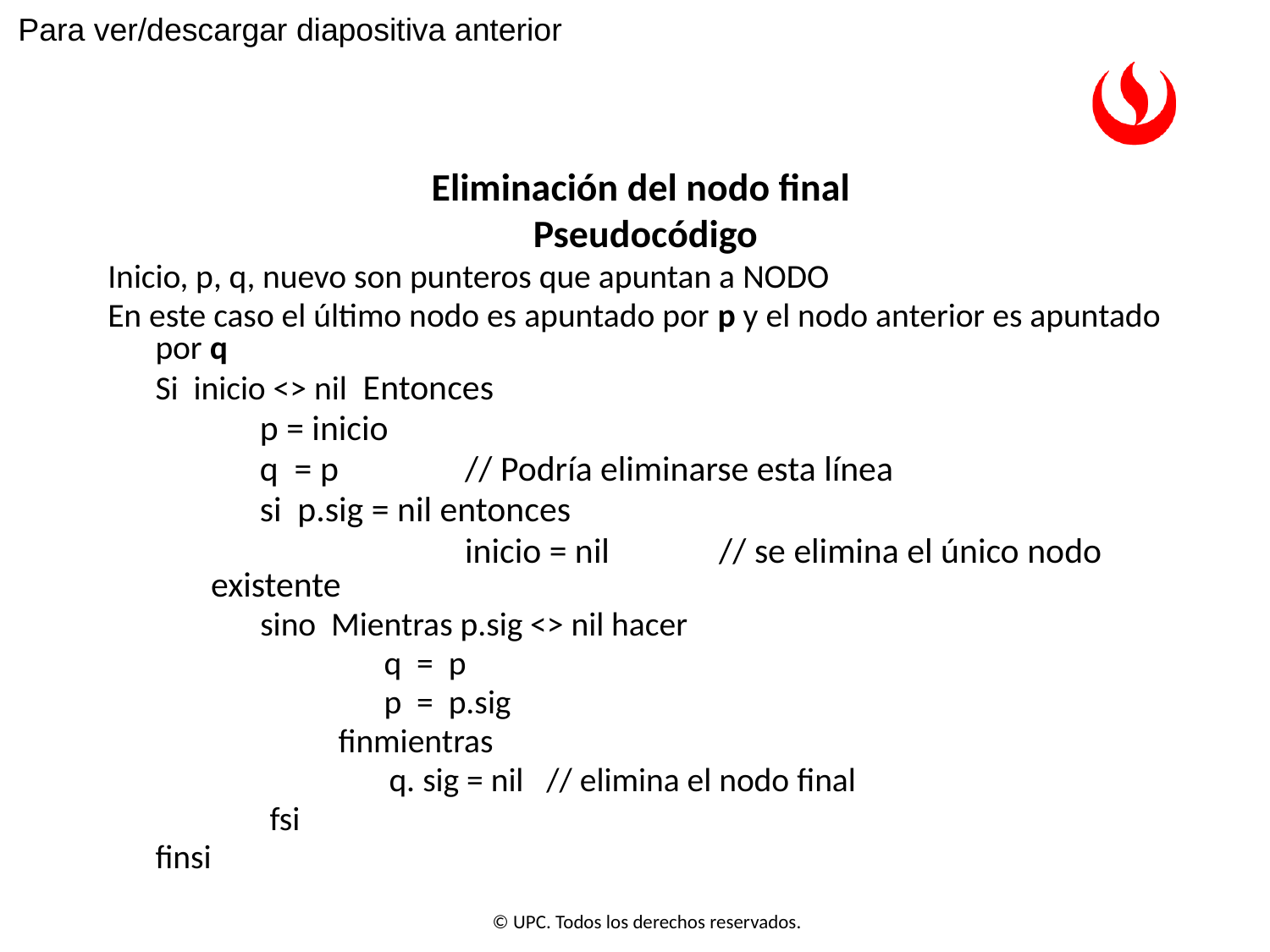

Para ver/descargar diapositiva anterior
# Eliminación del nodo final Pseudocódigo
Inicio, p, q, nuevo son punteros que apuntan a NODO
En este caso el último nodo es apuntado por p y el nodo anterior es apuntado por q
	Si  inicio <> nil  Entonces
           p = inicio
           q  = p	// Podría eliminarse esta línea
           si  p.sig = nil entonces
			inicio = nil	// se elimina el único nodo existente
                    sino  Mientras p.sig <> nil hacer
	                              q  =  p
	                              p  =  p.sig
	                        finmientras
		              q. sig = nil   // elimina el nodo final
	               fsi
	finsi